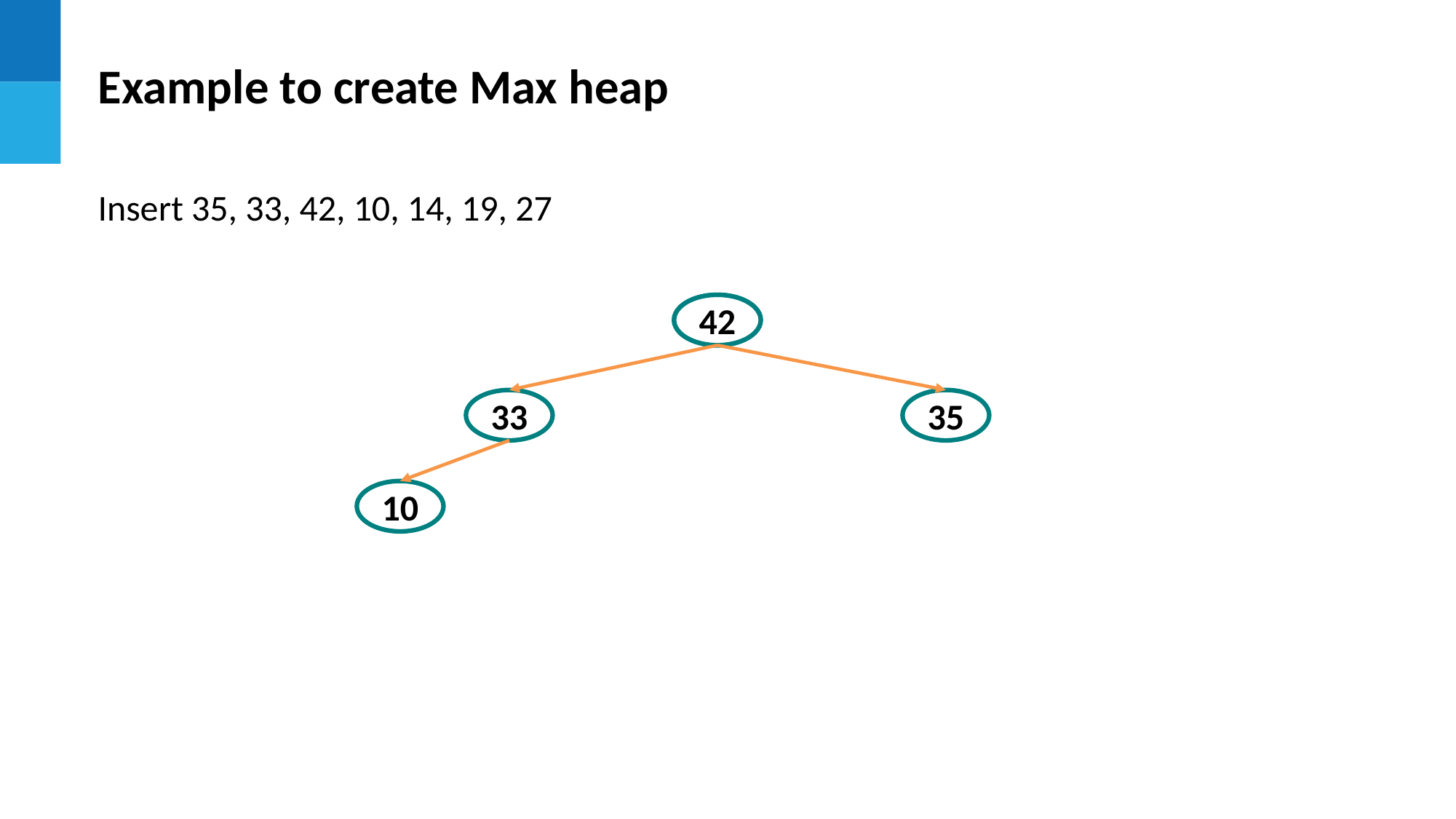

Example to create Max heap
Insert 35, 33, 42, 10, 14, 19, 27
67
42
33
35
10